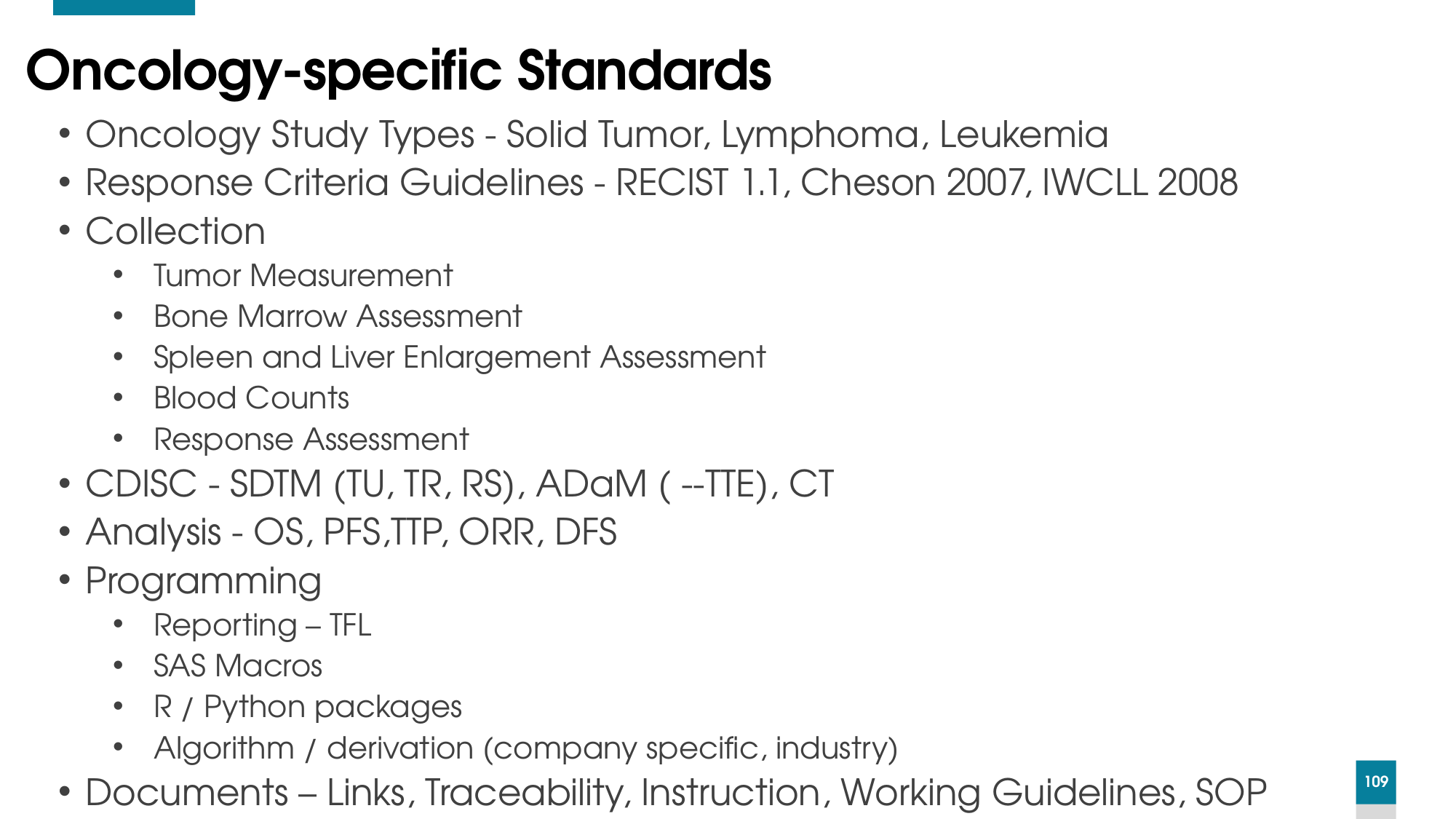

# Oncology-specific Standards
Oncology Study Types - Solid Tumor, Lymphoma, Leukemia
Response Criteria Guidelines - RECIST 1.1, Cheson 2007, IWCLL 2008
Collection
Tumor Measurement
Bone Marrow Assessment
Spleen and Liver Enlargement Assessment
Blood Counts
Response Assessment
CDISC - SDTM (TU, TR, RS), ADaM ( --TTE), CT
Analysis - OS, PFS,TTP, ORR, DFS
Programming
Reporting – TFL
SAS Macros
R / Python packages
Algorithm / derivation (company specific, industry)
Documents – Links, Traceability, Instruction, Working Guidelines, SOP